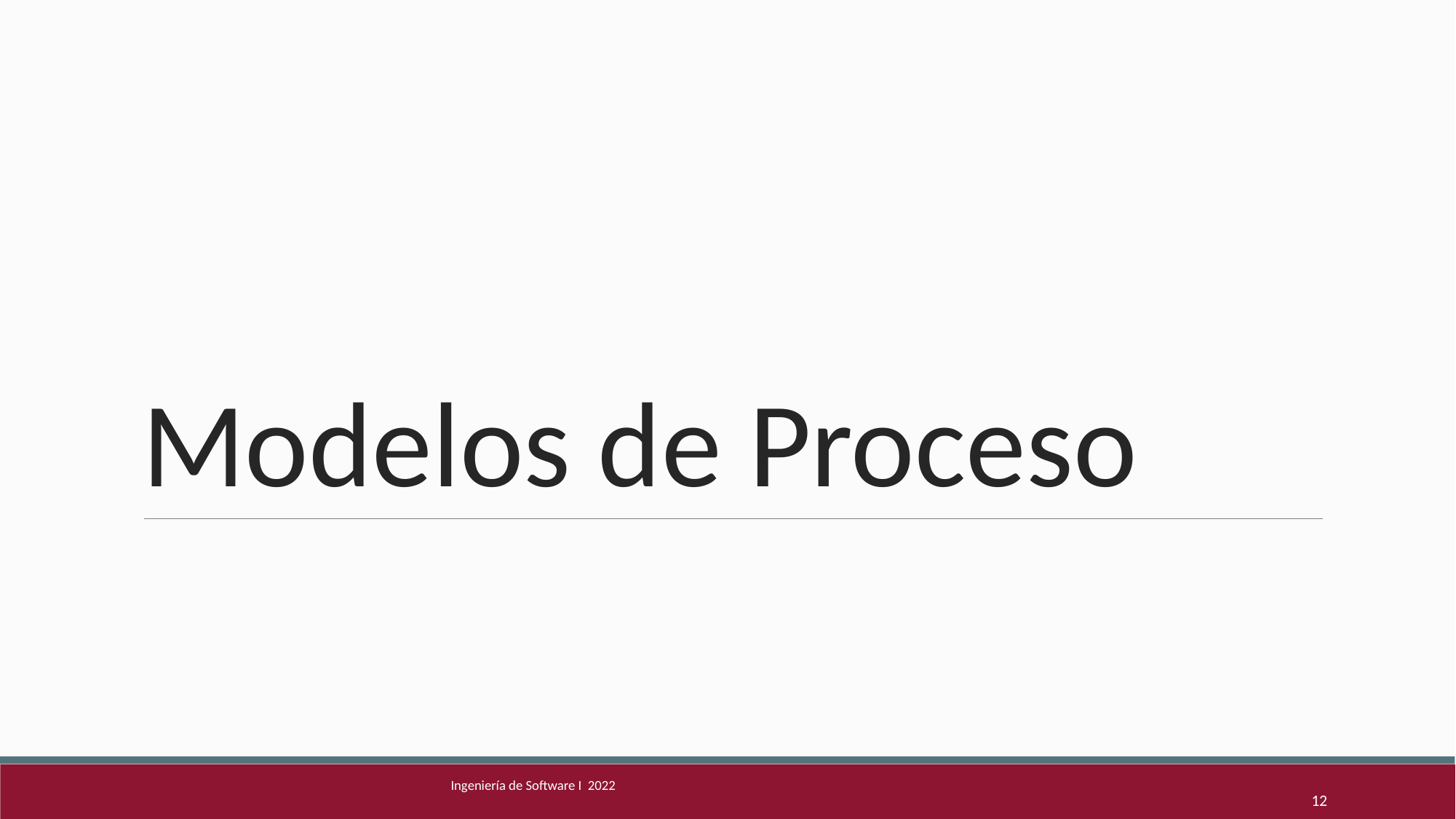

# Modelos de Proceso

Ingeniería de Software I  2022
12